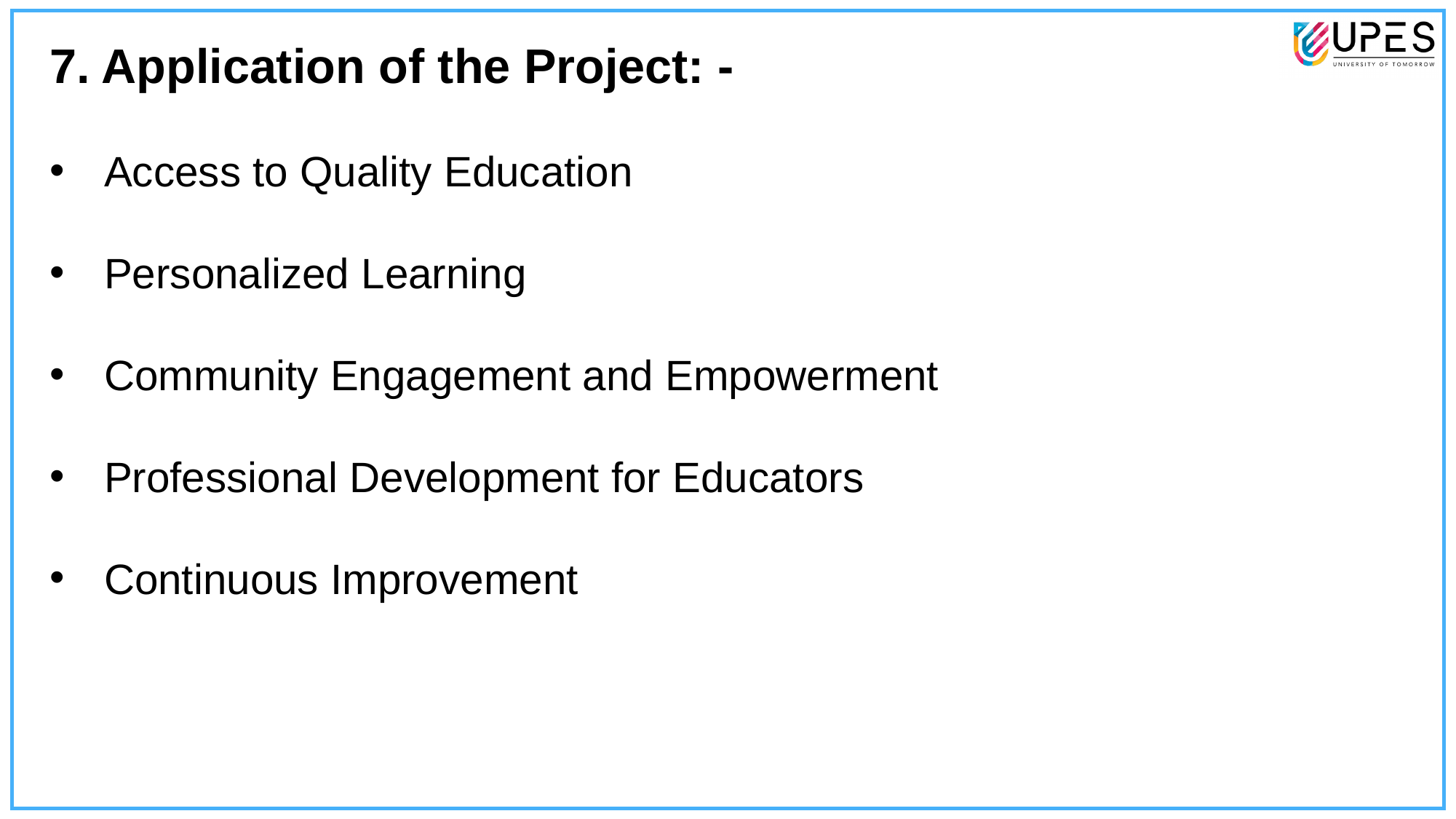

7. Application of the Project: -

Access to Quality Education

Personalized Learning

Community Engagement and Empowerment

Professional Development for Educators

Continuous Improvement